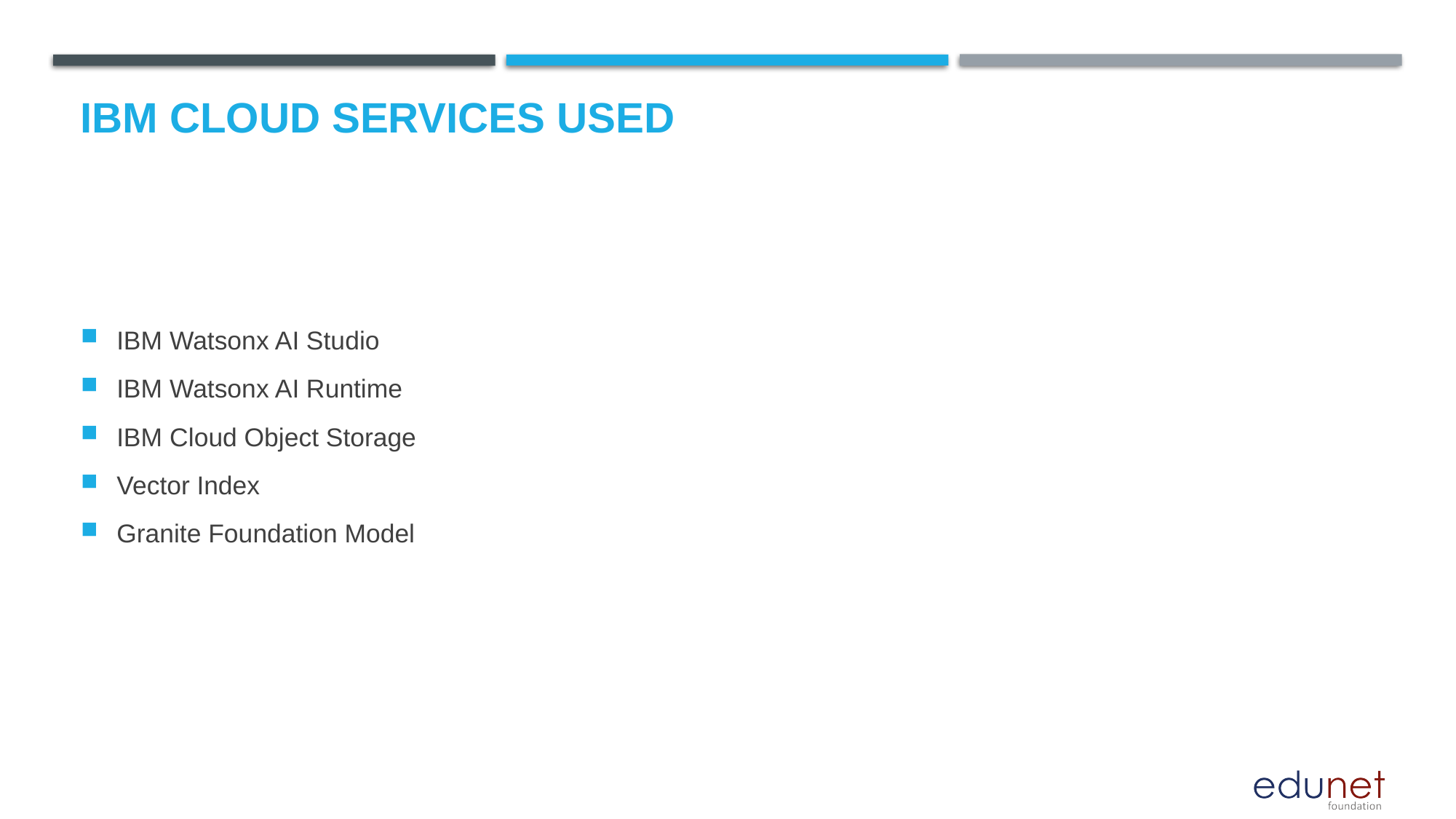

# IBM cloud services used
IBM Watsonx AI Studio
IBM Watsonx AI Runtime
IBM Cloud Object Storage
Vector Index
Granite Foundation Model